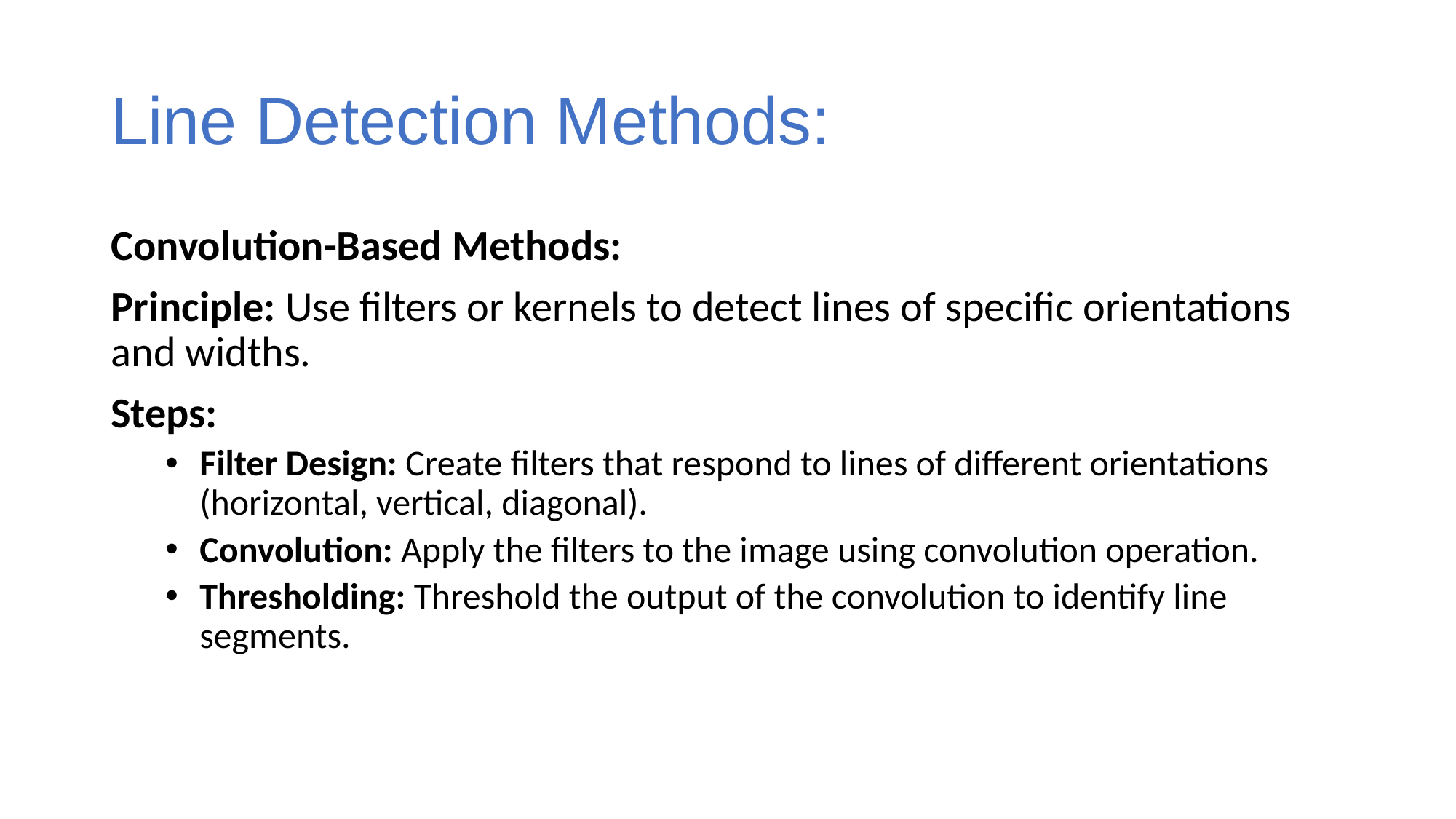

# Line Detection Methods:
Convolution-Based Methods:
Principle: Use filters or kernels to detect lines of specific orientations and widths.
Steps:
Filter Design: Create filters that respond to lines of different orientations (horizontal, vertical, diagonal).
Convolution: Apply the filters to the image using convolution operation.
Thresholding: Threshold the output of the convolution to identify line segments.